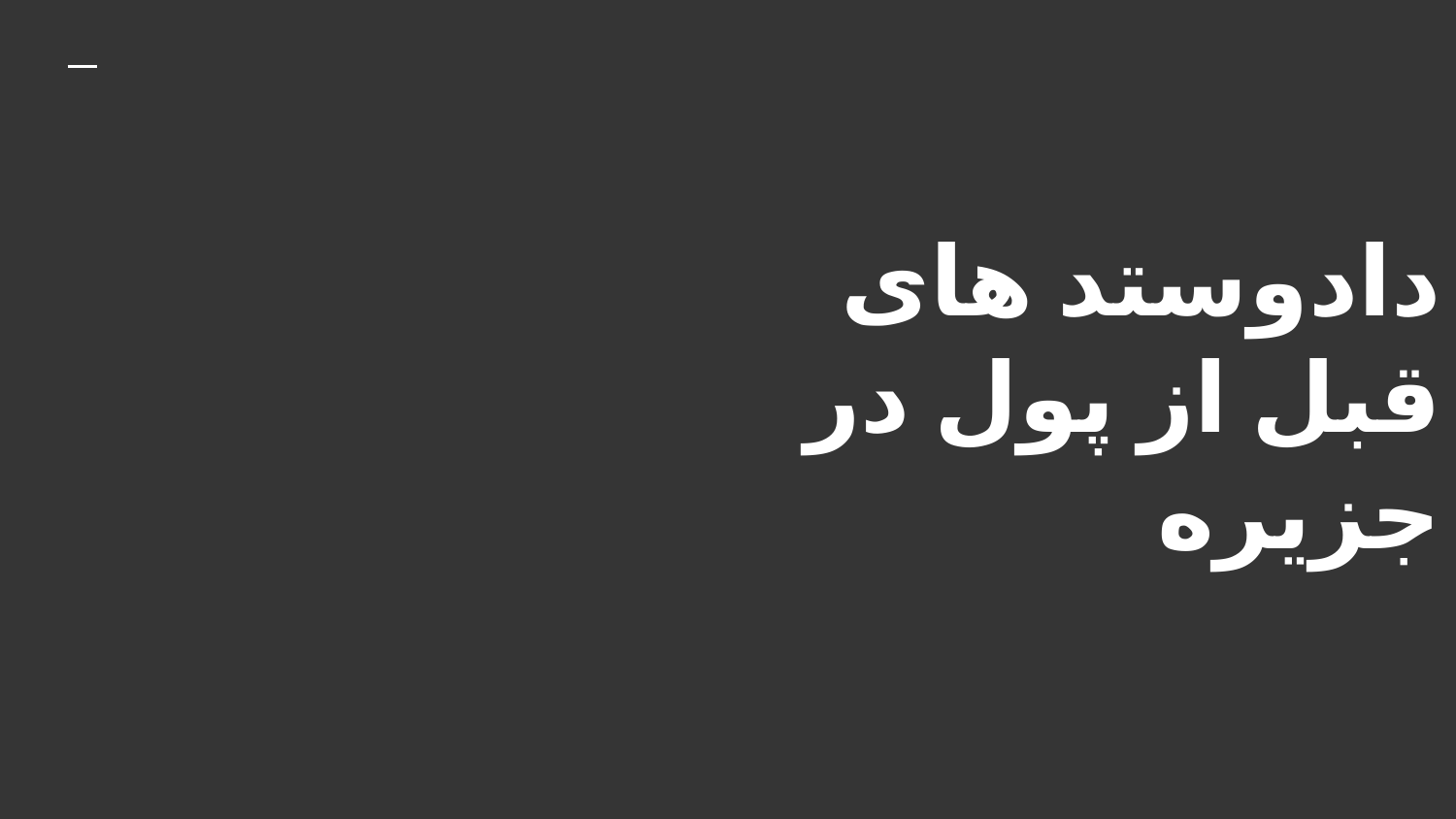

# دادوستد های قبل از پول در جزیره